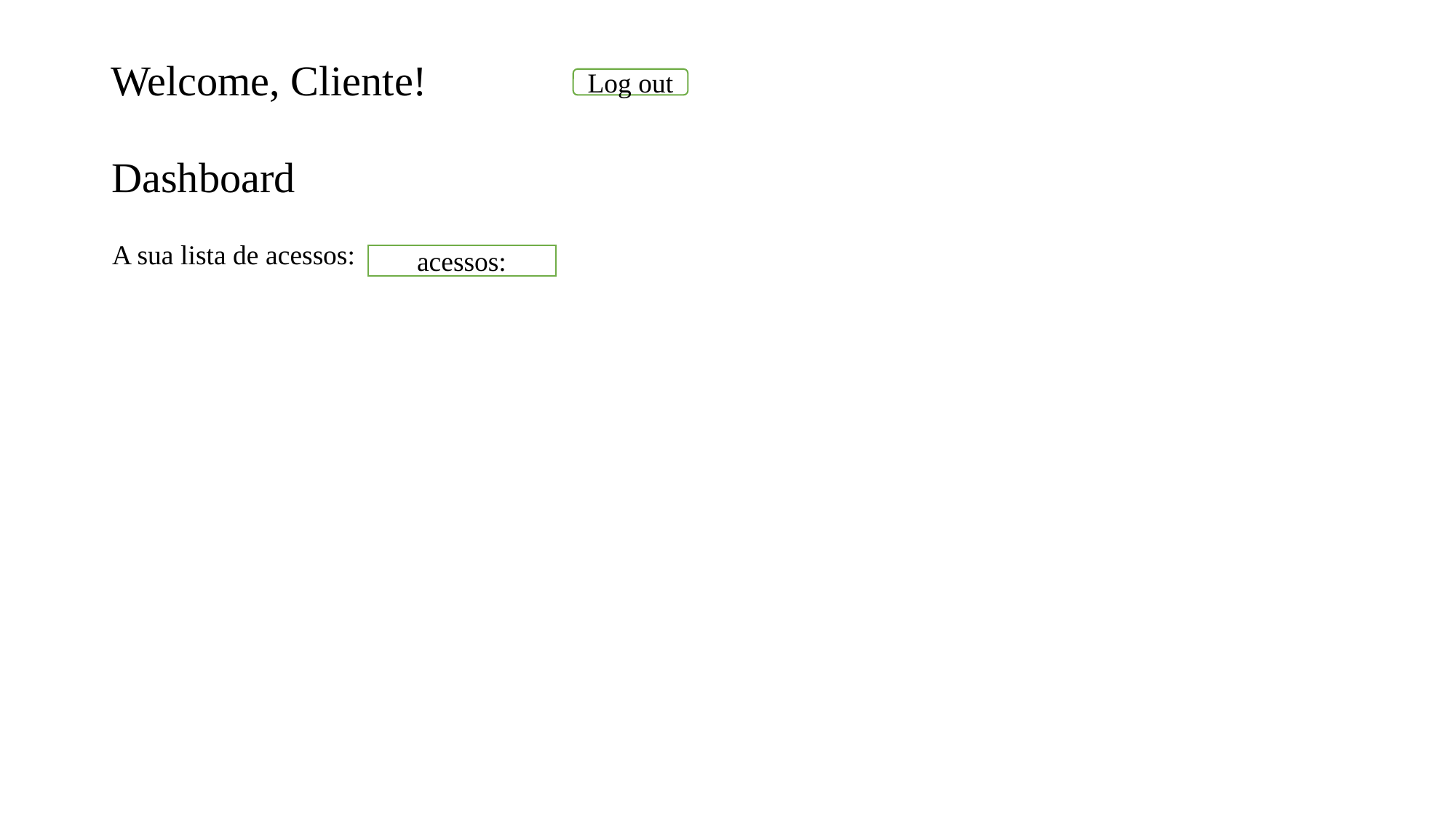

# Welcome, Cliente!
Log out
Dashboard
A sua lista de acessos:
acessos: